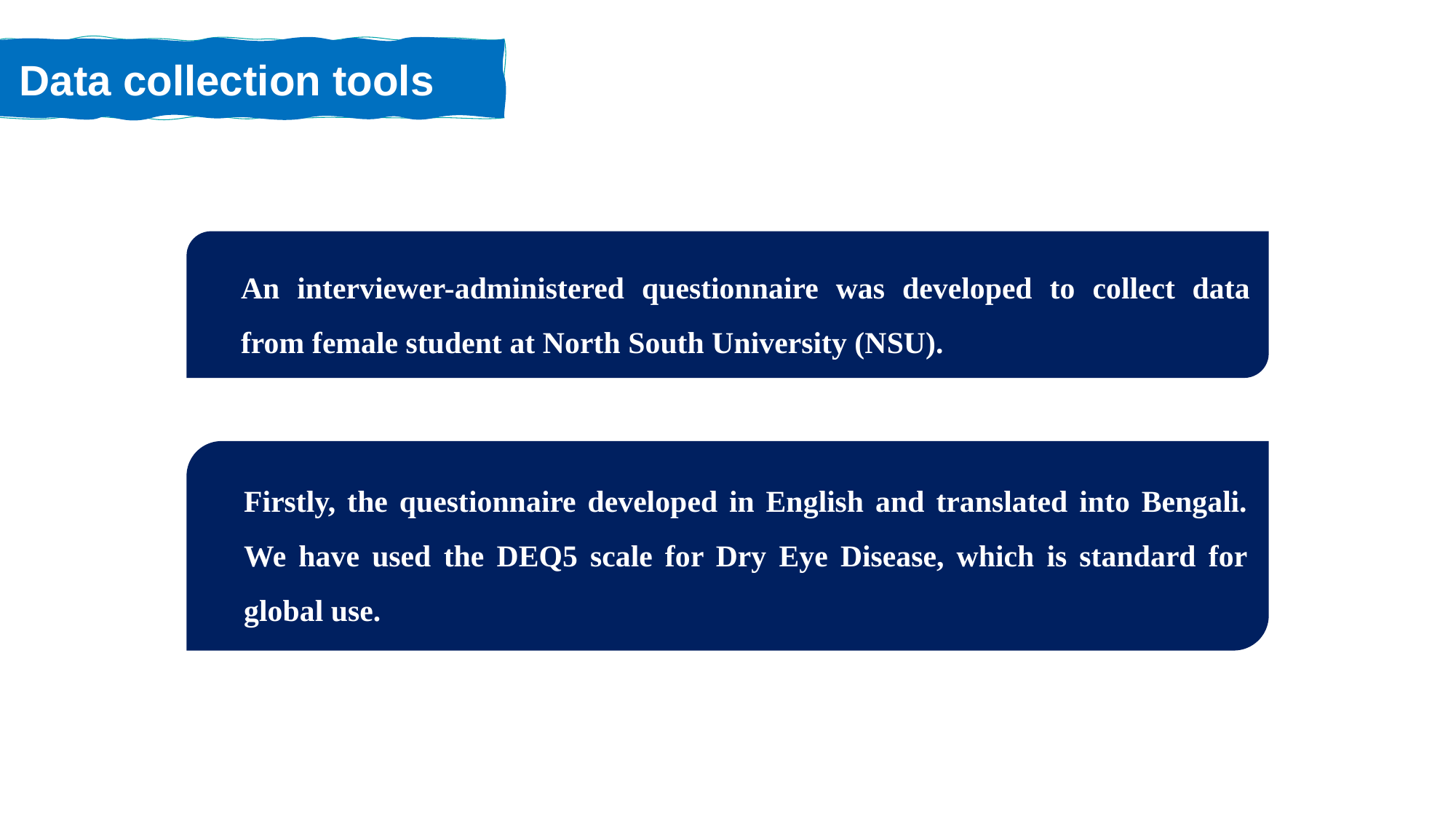

Data collection tools
An interviewer-administered questionnaire was developed to collect data from female student at North South University (NSU).
Firstly, the questionnaire developed in English and translated into Bengali. We have used the DEQ5 scale for Dry Eye Disease, which is standard for global use.